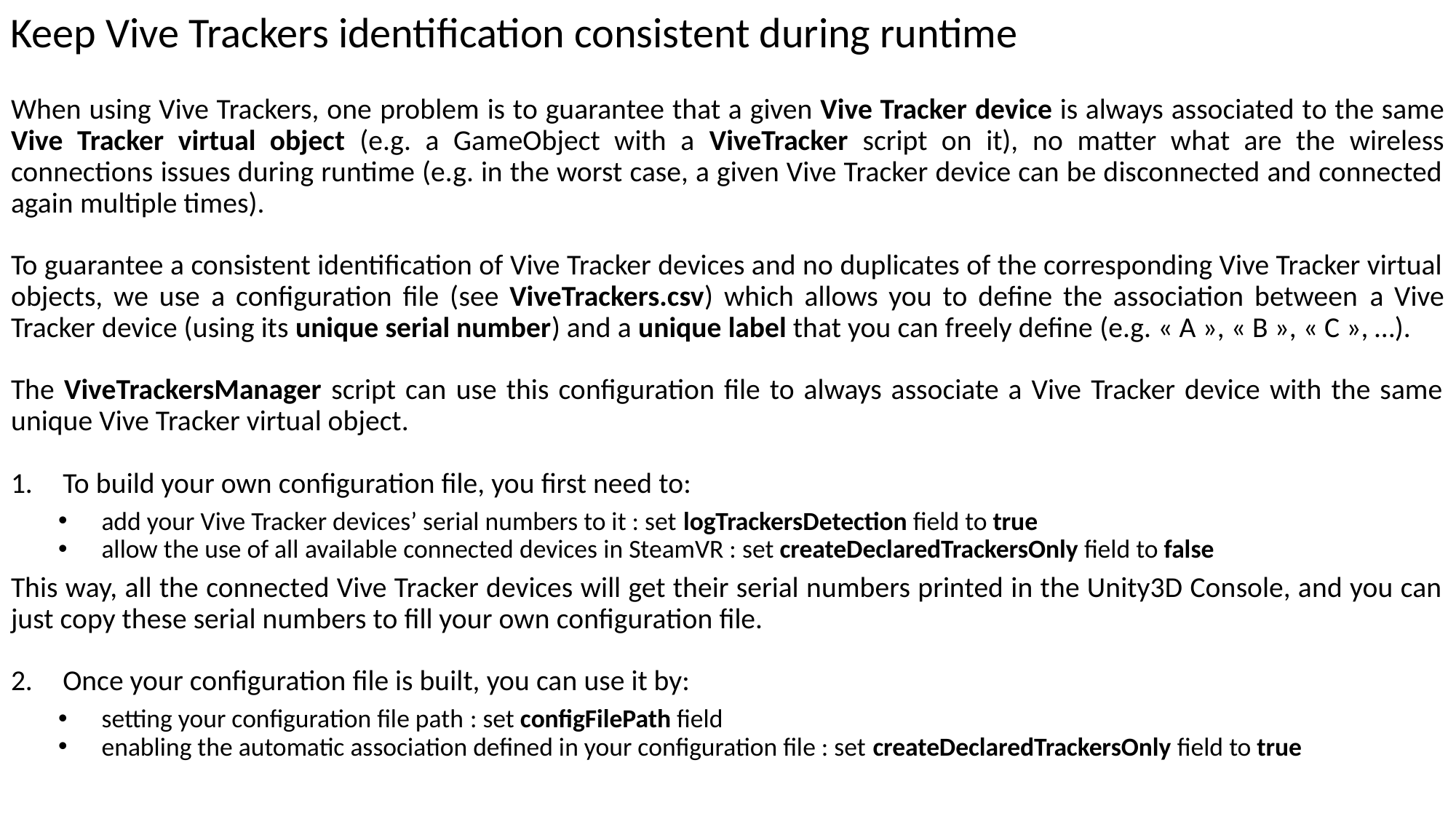

Keep Vive Trackers identification consistent during runtime
When using Vive Trackers, one problem is to guarantee that a given Vive Tracker device is always associated to the same Vive Tracker virtual object (e.g. a GameObject with a ViveTracker script on it), no matter what are the wireless connections issues during runtime (e.g. in the worst case, a given Vive Tracker device can be disconnected and connected again multiple times).

To guarantee a consistent identification of Vive Tracker devices and no duplicates of the corresponding Vive Tracker virtual objects, we use a configuration file (see ViveTrackers.csv) which allows you to define the association between a Vive Tracker device (using its unique serial number) and a unique label that you can freely define (e.g. « A », « B », « C », …).

The ViveTrackersManager script can use this configuration file to always associate a Vive Tracker device with the same unique Vive Tracker virtual object.

To build your own configuration file, you first need to:
add your Vive Tracker devices’ serial numbers to it : set logTrackersDetection field to true
allow the use of all available connected devices in SteamVR : set createDeclaredTrackersOnly field to false
This way, all the connected Vive Tracker devices will get their serial numbers printed in the Unity3D Console, and you can just copy these serial numbers to fill your own configuration file.

Once your configuration file is built, you can use it by:
setting your configuration file path : set configFilePath field
enabling the automatic association defined in your configuration file : set createDeclaredTrackersOnly field to true